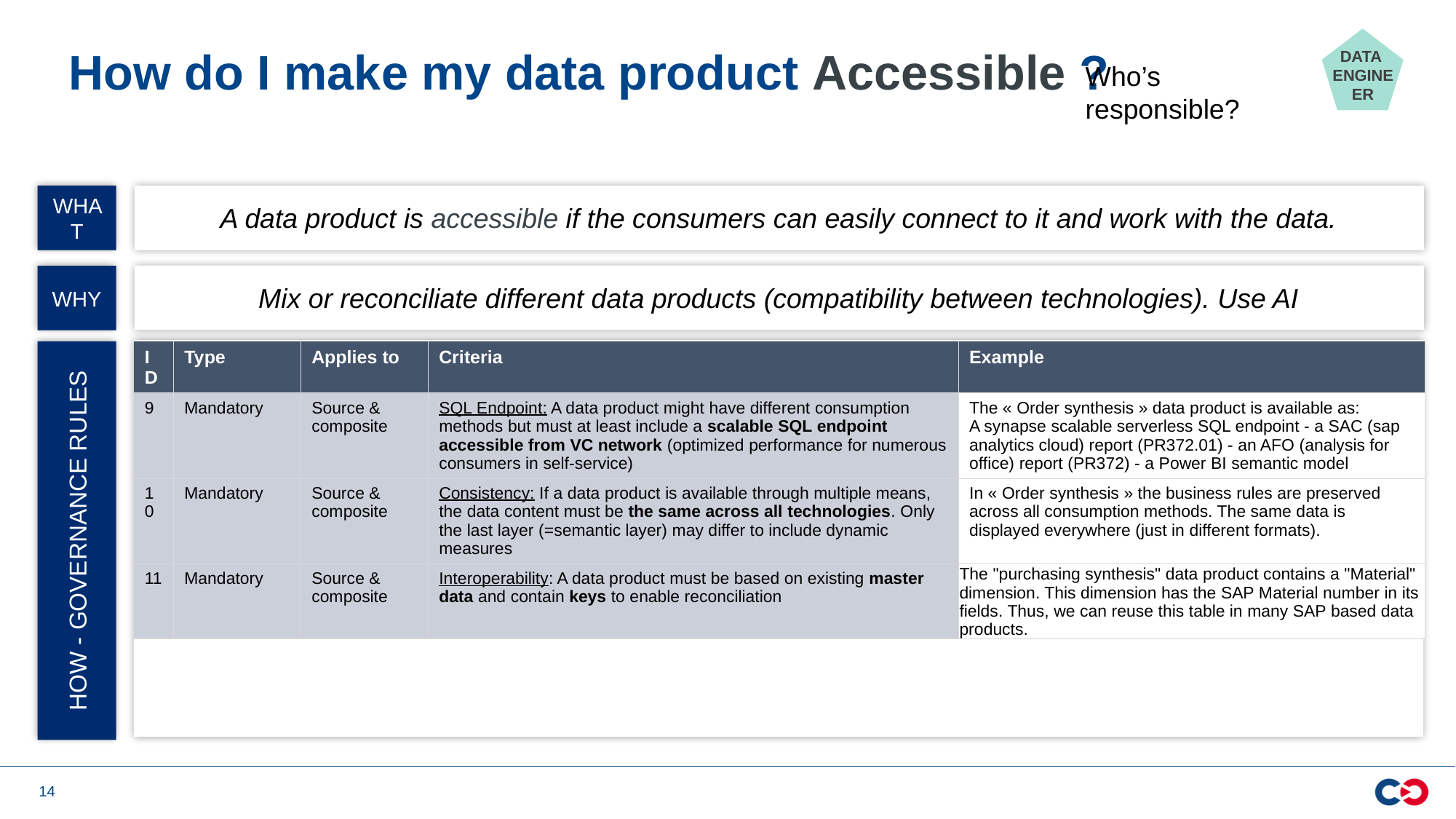

# How do I make my data product Accessible ?

DATA
ENGINEER
Who’s responsible?
WHAT

A data product is accessible if the consumers can easily connect to it and work with the data.

WHY
Mix or reconciliate different data products (compatibility between technologies). Use AI

HOW - GOVERNANCE RULES
| ID | Type | Applies to | Criteria | Example |
| --- | --- | --- | --- | --- |
| 9 | Mandatory | Source & composite | SQL Endpoint: A data product might have different consumption methods but must at least include a scalable SQL endpoint accessible from VC network (optimized performance for numerous consumers in self-service) | The « Order synthesis » data product is available as: A synapse scalable serverless SQL endpoint - a SAC (sap analytics cloud) report (PR372.01) - an AFO (analysis for office) report (PR372) - a Power BI semantic model |
| 10 | Mandatory | Source & composite | Consistency: If a data product is available through multiple means, the data content must be the same across all technologies. Only the last layer (=semantic layer) may differ to include dynamic measures | In « Order synthesis » the business rules are preserved across all consumption methods. The same data is displayed everywhere (just in different formats). |
| 11 | Mandatory | Source & composite | Interoperability: A data product must be based on existing master data and contain keys to enable reconciliation | The "purchasing synthesis" data product contains a "Material" dimension. This dimension has the SAP Material number in its fields. Thus, we can reuse this table in many SAP based data products. |